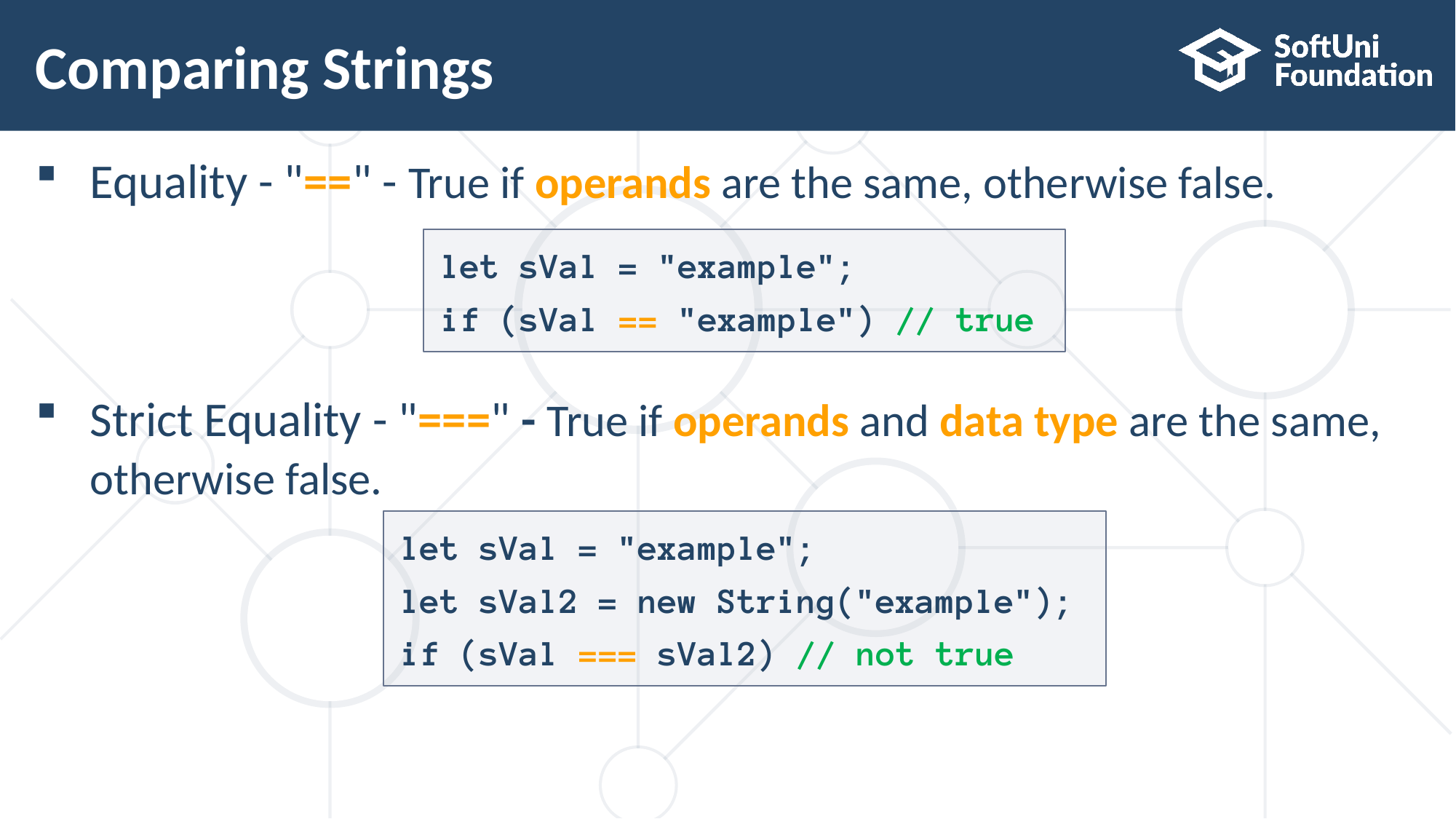

# Comparing Strings
Equality - "==" - True if operands are the same, otherwise false.

Strict Equality - "===" - True if operands and data type are the same,
otherwise false.

let sVal = "example";
if (sVal == "example") // true
let sVal = "example";
let sVal2 = new String("example");
if (sVal === sVal2) // not true